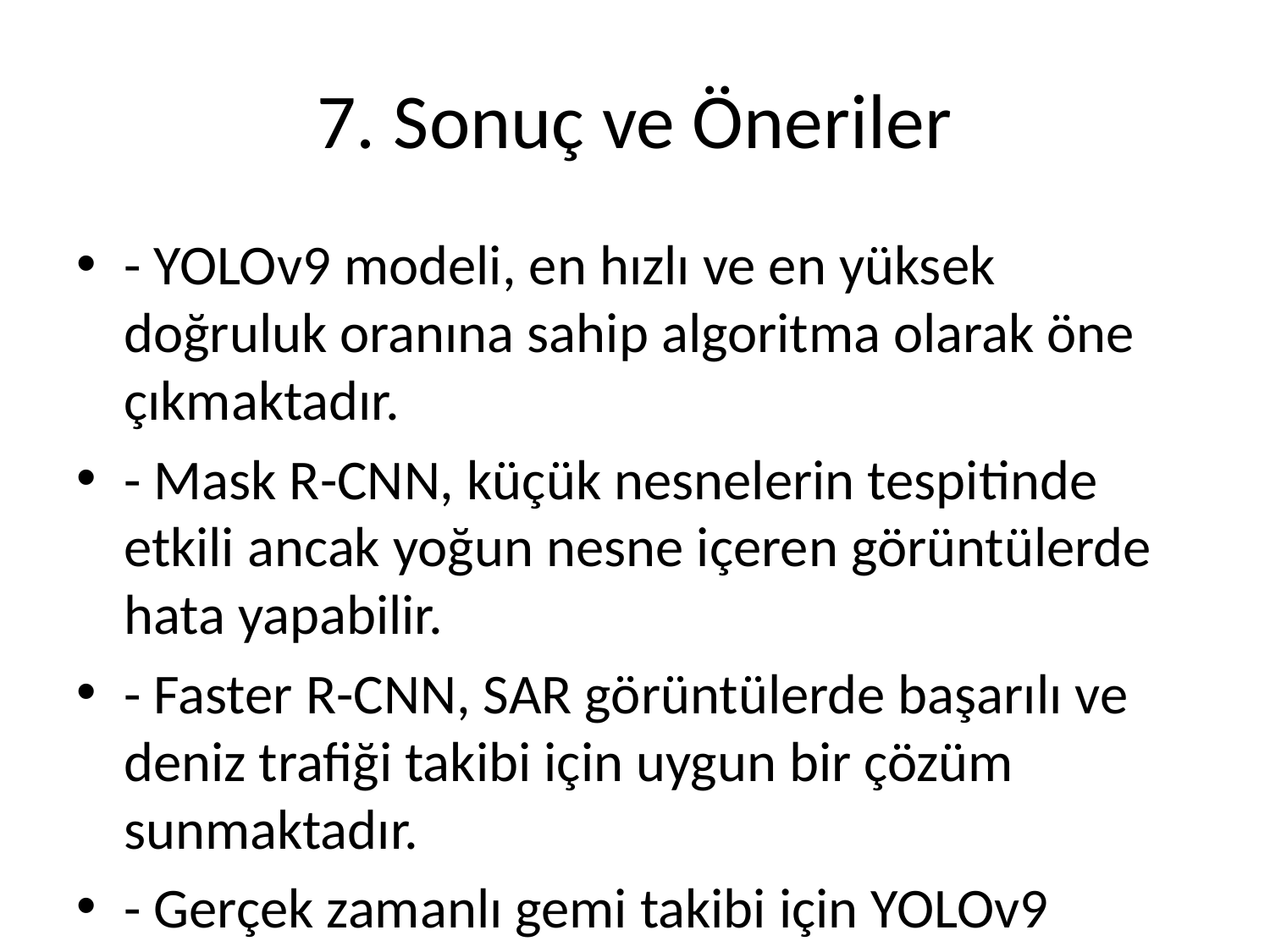

# 7. Sonuç ve Öneriler
- YOLOv9 modeli, en hızlı ve en yüksek doğruluk oranına sahip algoritma olarak öne çıkmaktadır.
- Mask R-CNN, küçük nesnelerin tespitinde etkili ancak yoğun nesne içeren görüntülerde hata yapabilir.
- Faster R-CNN, SAR görüntülerde başarılı ve deniz trafiği takibi için uygun bir çözüm sunmaktadır.
- Gerçek zamanlı gemi takibi için YOLOv9 önerilmektedir.